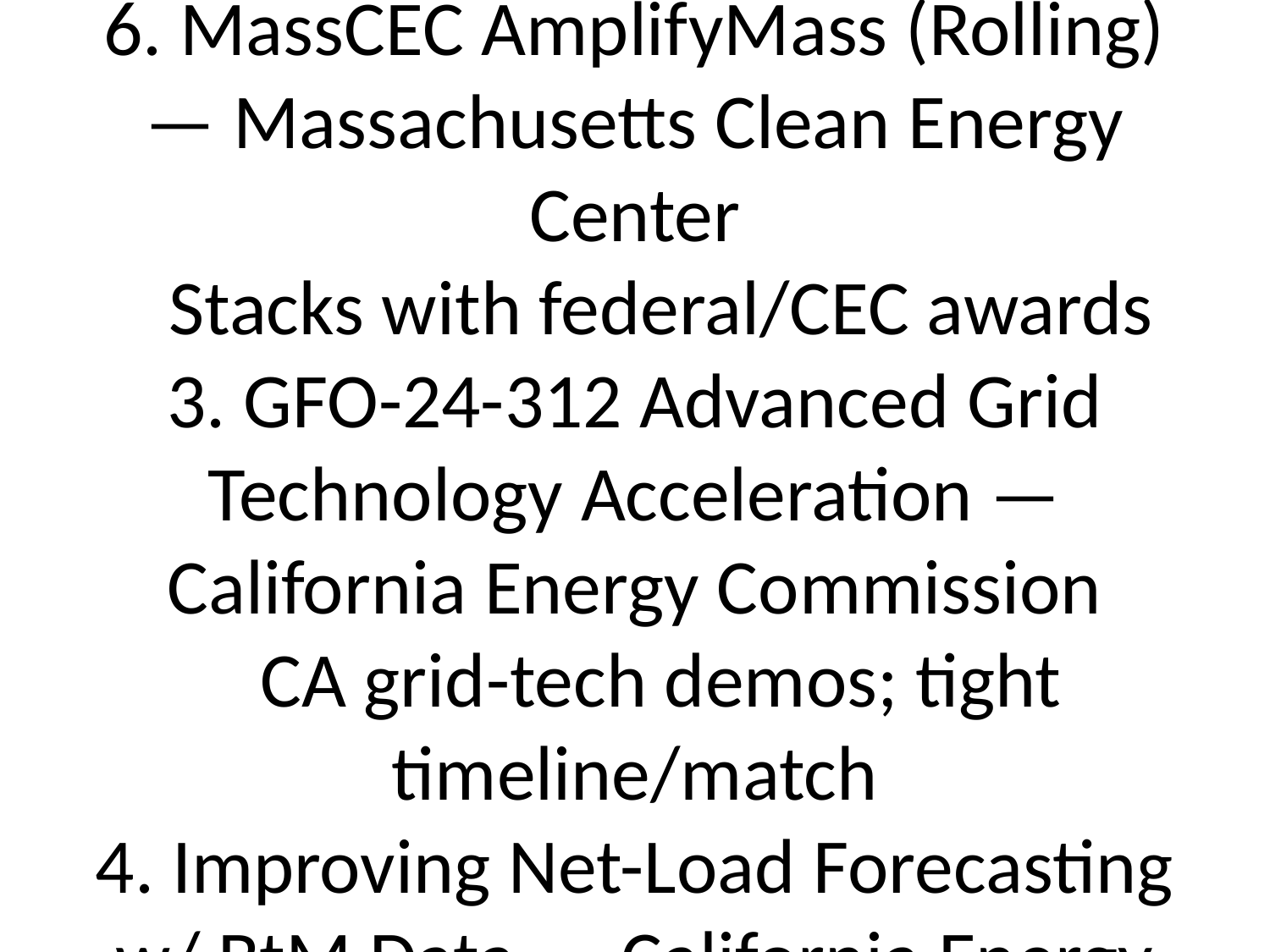

# 2. CHOIR (Coordinated Holistic Orchestration of IBRs) — California Energy Commission (EPIC)
   Flagship CA IBR/VPP orchestration
1. NSF SBIR/STTR Phase I (NSF 24-579) — National Science Foundation
   Core federal R&D for controls/BTM
6. MassCEC AmplifyMass (Rolling) — Massachusetts Clean Energy Center
   Stacks with federal/CEC awards
3. GFO-24-312 Advanced Grid Technology Acceleration — California Energy Commission
   CA grid-tech demos; tight timeline/match
4. Improving Net-Load Forecasting w/ BtM Data — California Energy Commission (EPIC)
   Direct to BtM/VPP modeling